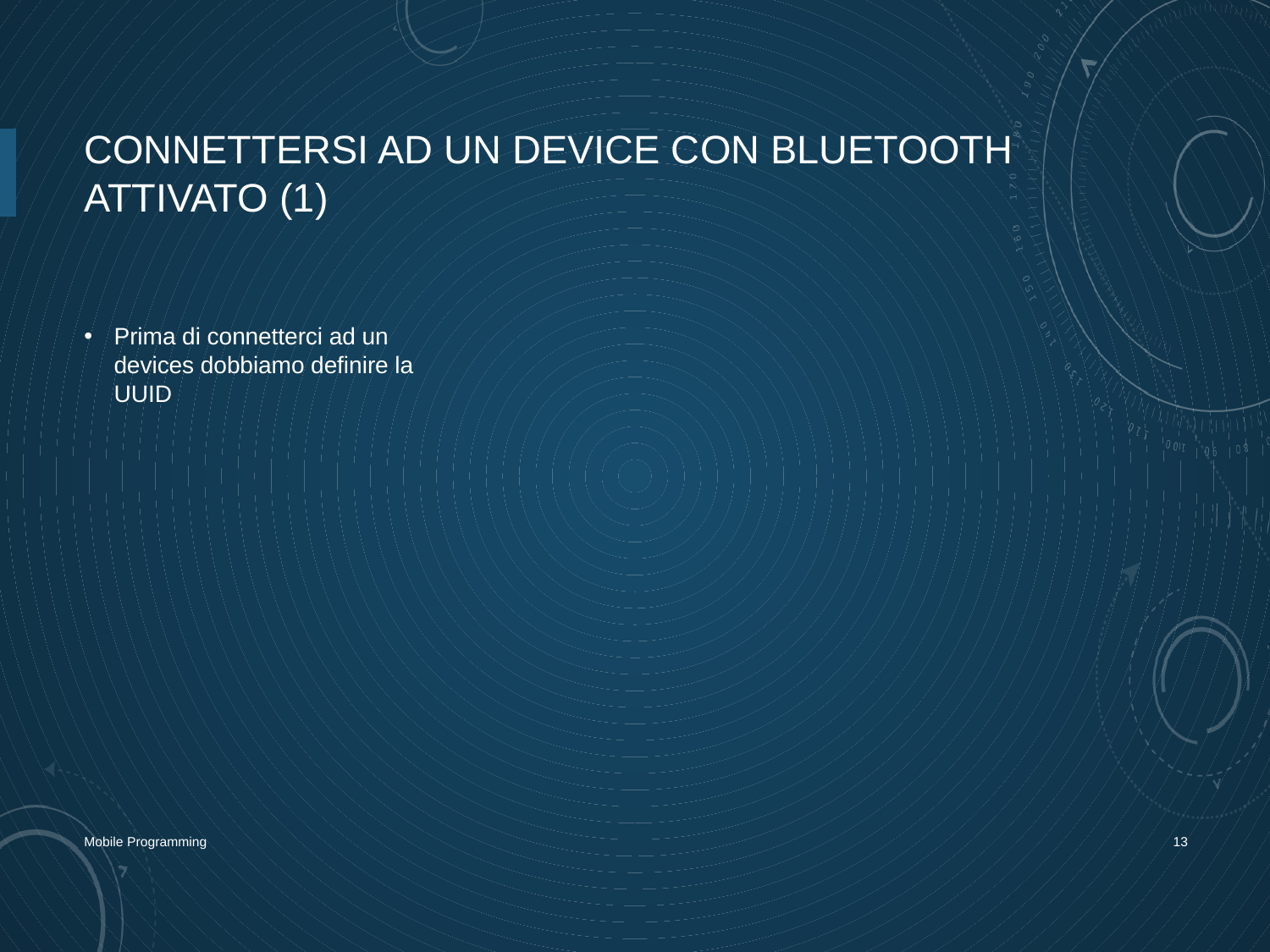

# Connettersi ad un device con Bluetooth attivato (1)
Prima di connetterci ad un devices dobbiamo definire la UUID
Mobile Programming
13